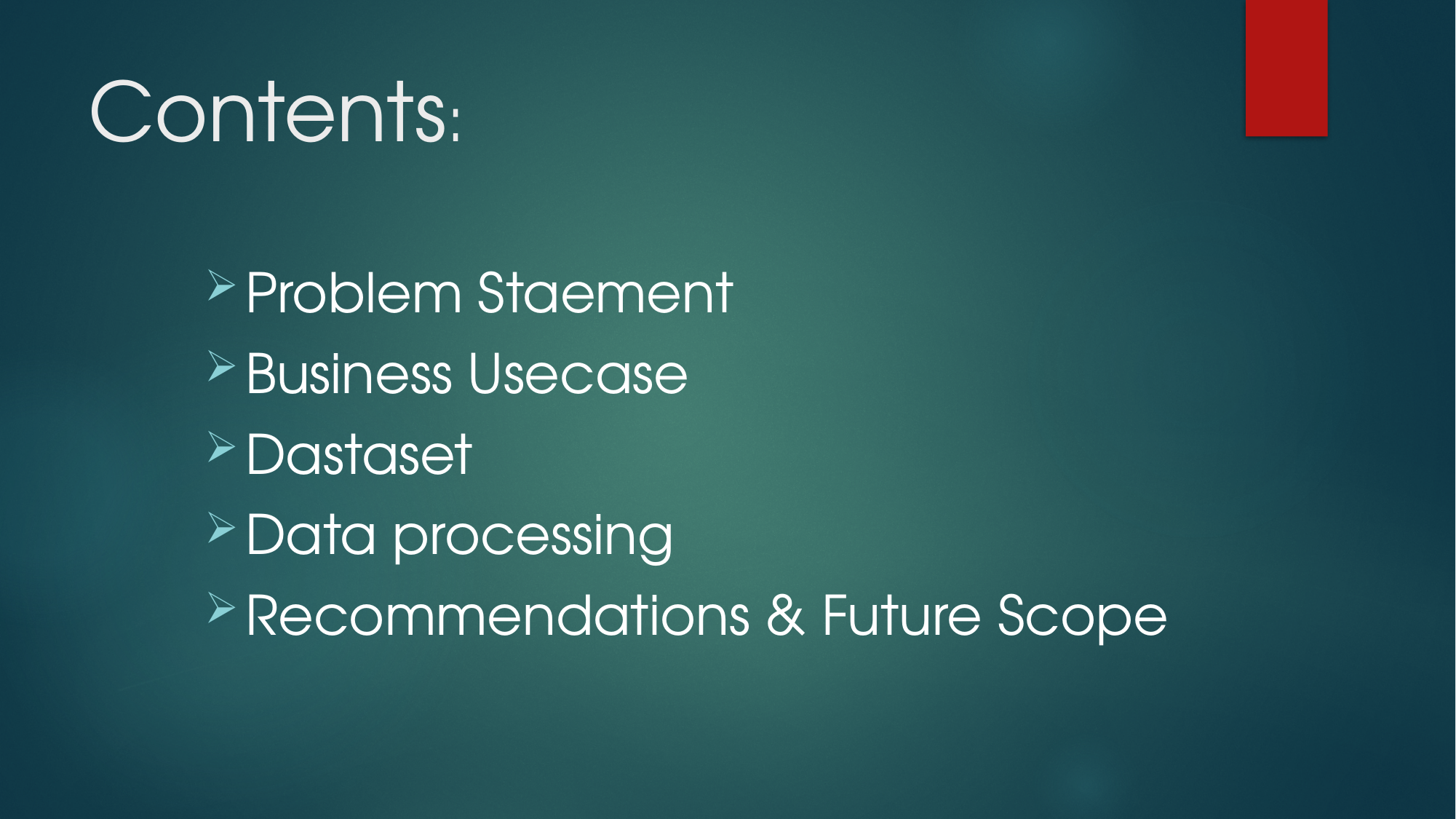

# Contents:
Problem Staement
Business Usecase
Dastaset
Data processing
Recommendations & Future Scope